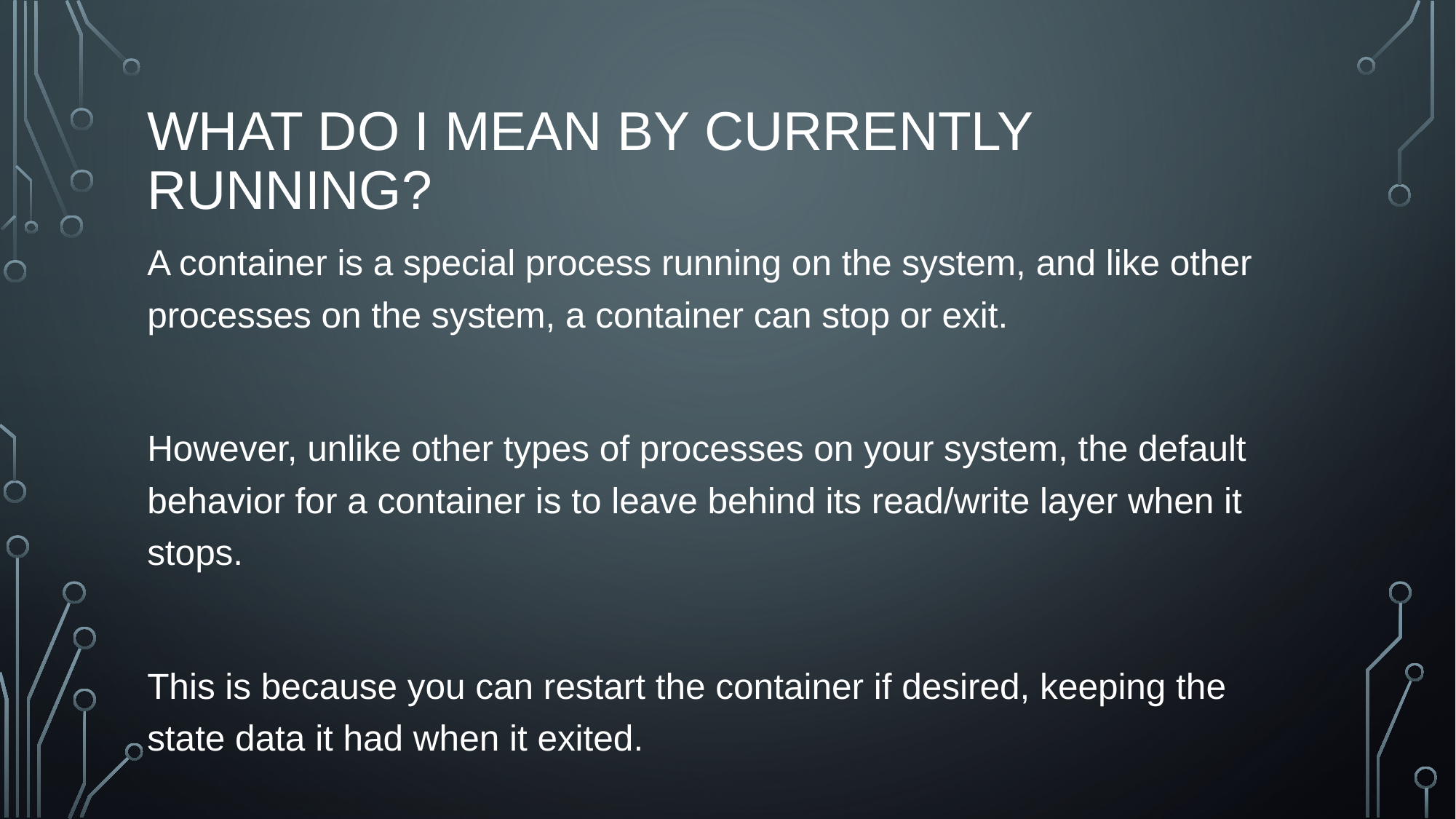

# What do I mean by currently running?
A container is a special process running on the system, and like other processes on the system, a container can stop or exit.

However, unlike other types of processes on your system, the default behavior for a container is to leave behind its read/write layer when it stops.

This is because you can restart the container if desired, keeping the state data it had when it exited.